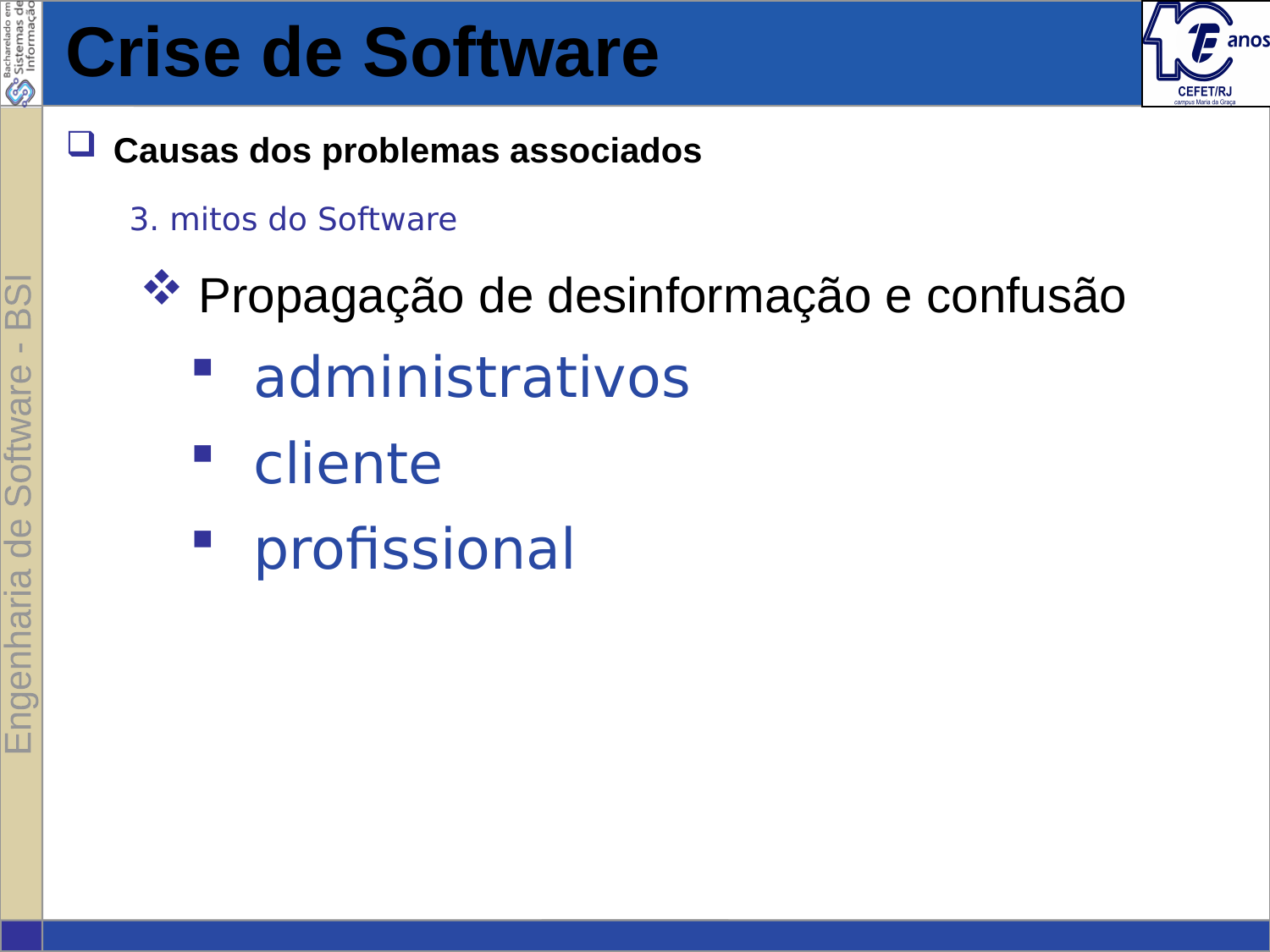

Crise de Software
Causas dos problemas associados
3. mitos do Software
 Propagação de desinformação e confusão
administrativos
cliente
profissional